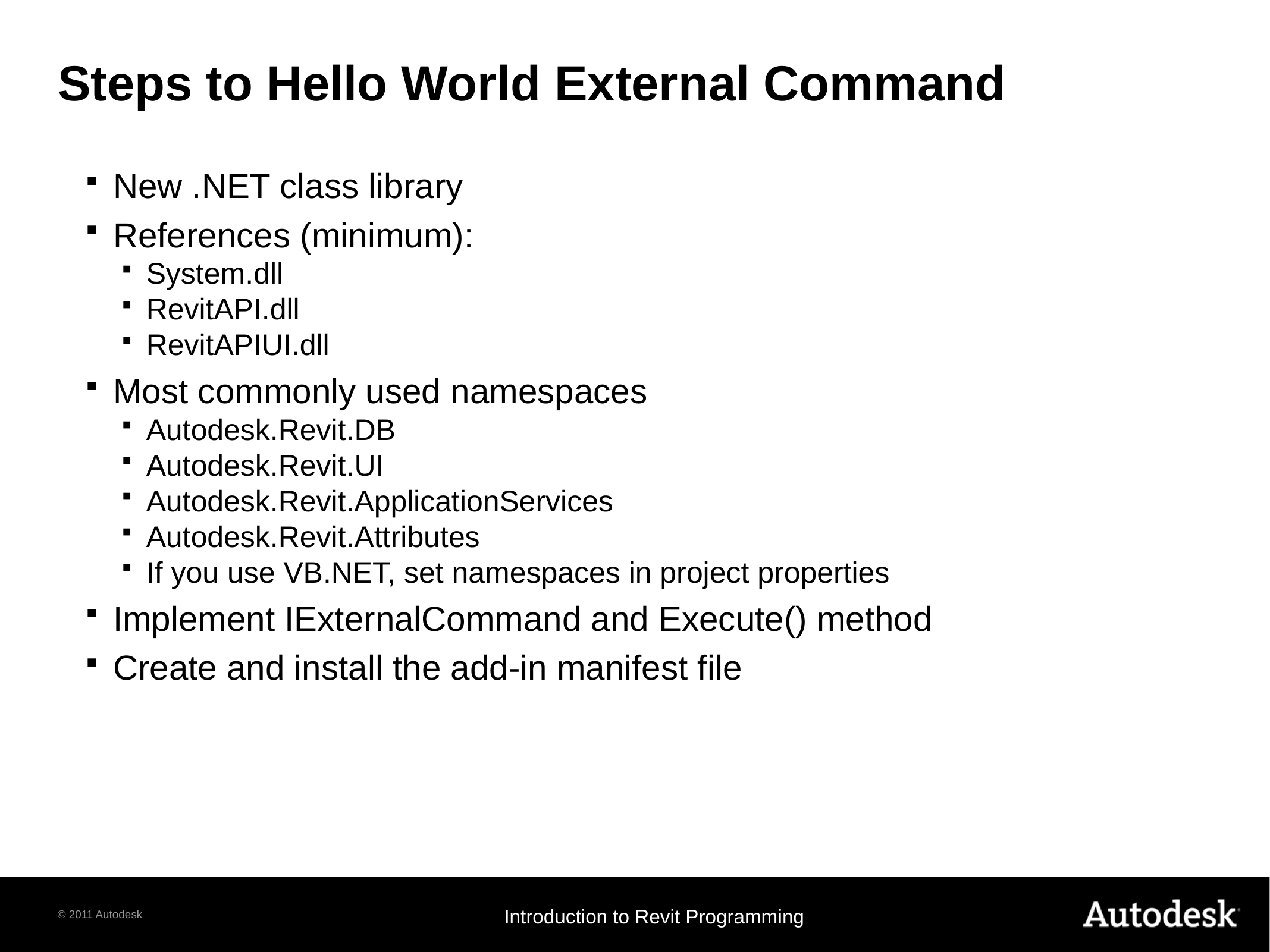

# Steps to Hello World External Command
New .NET class library
References (minimum):
System.dll
RevitAPI.dll
RevitAPIUI.dll
Most commonly used namespaces
Autodesk.Revit.DB
Autodesk.Revit.UI
Autodesk.Revit.ApplicationServices
Autodesk.Revit.Attributes
If you use VB.NET, set namespaces in project properties
Implement IExternalCommand and Execute() method
Create and install the add-in manifest file